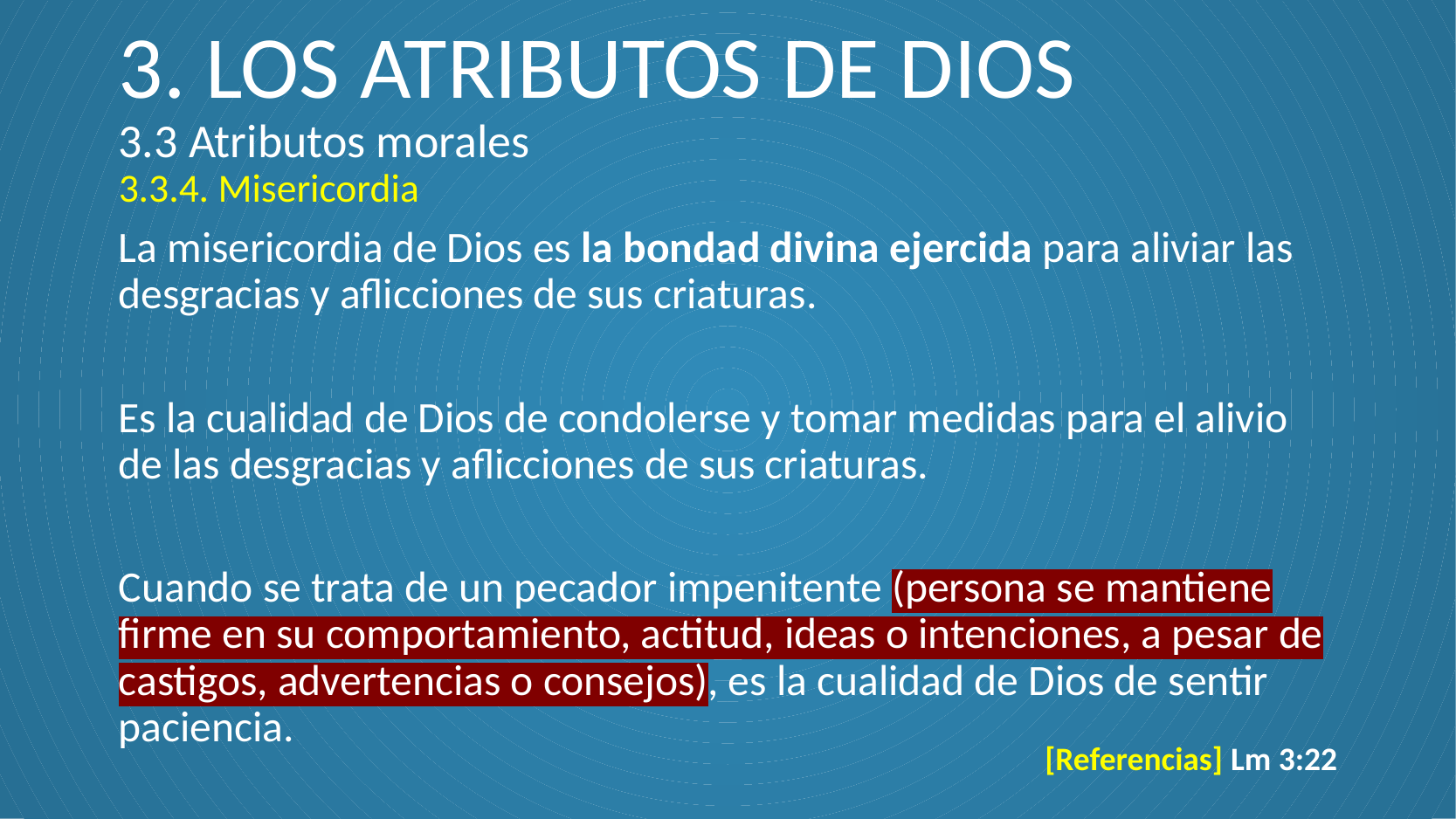

# 3. LOS ATRIBUTOS DE DIOS 3.3 Atributos morales 3.3.4. Misericordia
La misericordia de Dios es la bondad divina ejercida para aliviar las desgracias y aflicciones de sus criaturas.

Es la cualidad de Dios de condolerse y tomar medidas para el alivio de las desgracias y aflicciones de sus criaturas.

Cuando se trata de un pecador impenitente (persona se mantiene firme en su comportamiento, actitud, ideas o intenciones, a pesar de castigos, advertencias o consejos), es la cualidad de Dios de sentir paciencia.
[Referencias] Lm 3:22